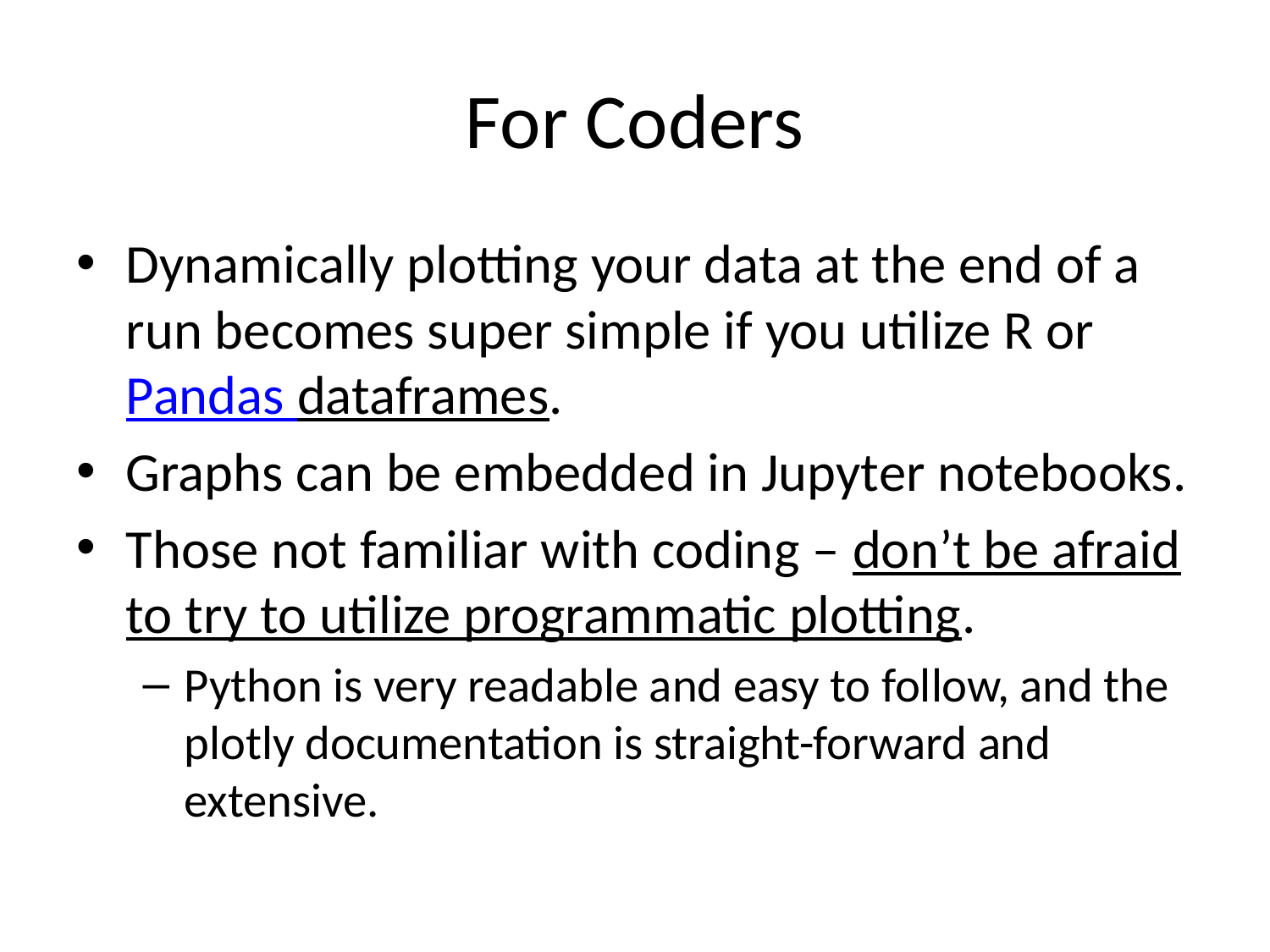

# For Coders
Dynamically plotting your data at the end of a run becomes super simple if you utilize R or Pandas dataframes.
Graphs can be embedded in Jupyter notebooks.
Those not familiar with coding – don’t be afraid to try to utilize programmatic plotting.
Python is very readable and easy to follow, and the plotly documentation is straight-forward and extensive.